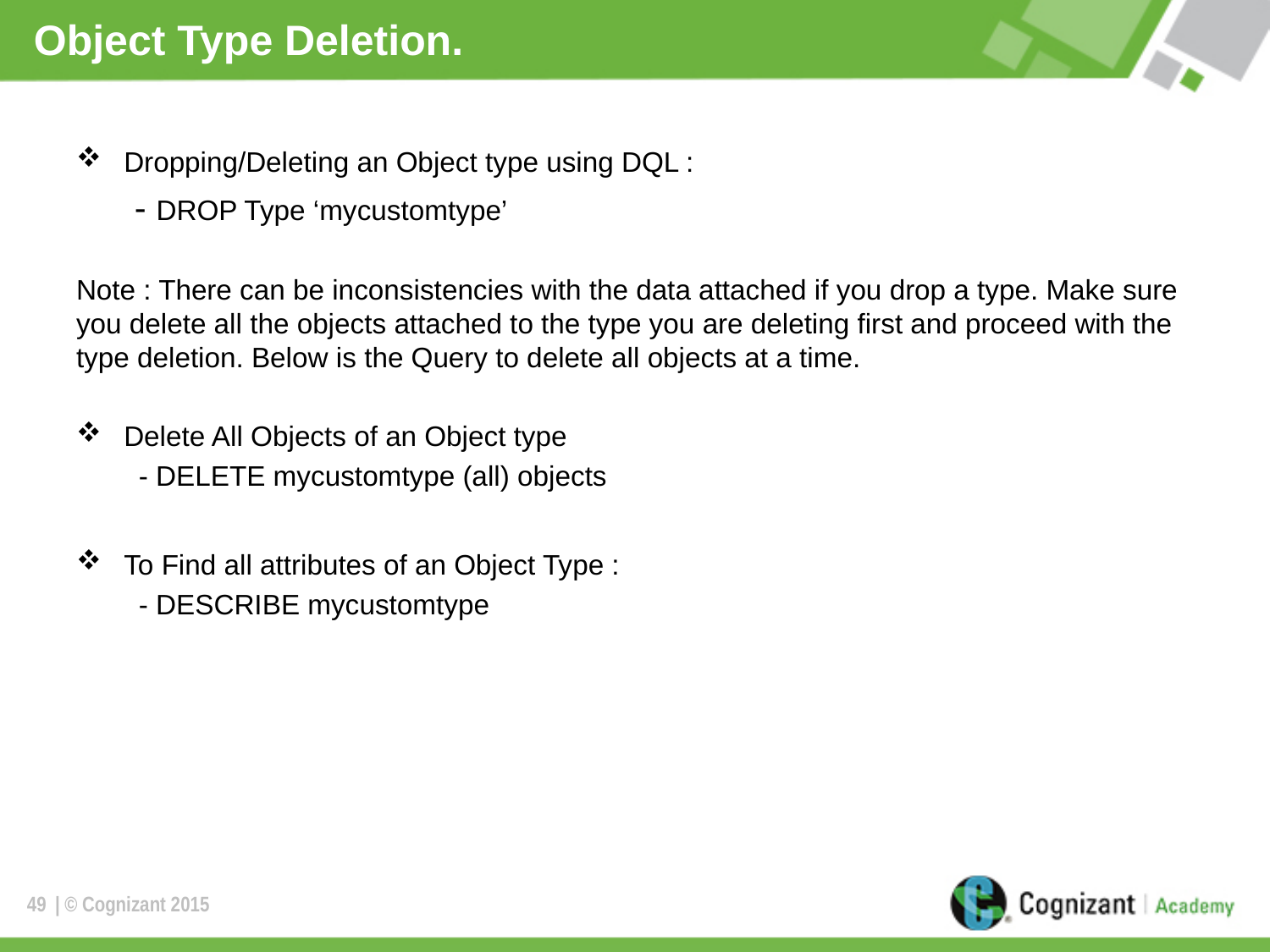

# Object Type Deletion.
Dropping/Deleting an Object type using DQL :
      - DROP Type ‘mycustomtype’

Note : There can be inconsistencies with the data attached if you drop a type. Make sure you delete all the objects attached to the type you are deleting first and proceed with the type deletion. Below is the Query to delete all objects at a time.

Delete All Objects of an Object type
        - DELETE mycustomtype (all) objects

To Find all attributes of an Object Type :
        - DESCRIBE mycustomtype
49
| © Cognizant 2015